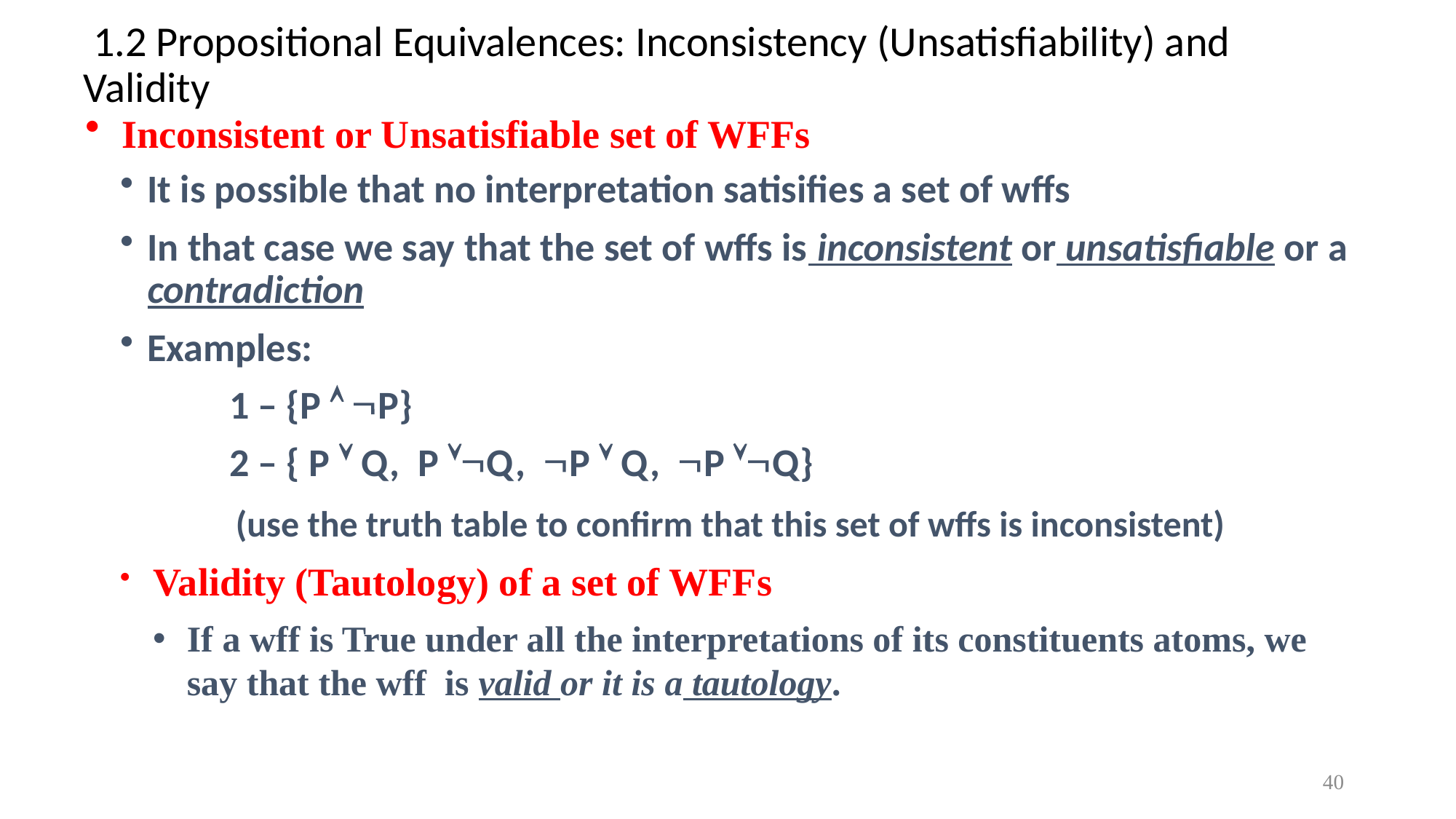

# 1.2 Propositional Equivalences: Inconsistency (Unsatisfiability) and Validity
 Inconsistent or Unsatisfiable set of WFFs

It is possible that no interpretation satisifies a set of wffs
In that case we say that the set of wffs is inconsistent or unsatisfiable or a contradiction
Examples:
	1 – {P ∧ ¬P}
	2 – { P ∨ Q,  P ∨¬Q,  ¬P ∨ Q,  ¬P ∨¬Q}
            (use the truth table to confirm that this set of wffs is inconsistent)
 Validity (Tautology) of a set of WFFs

If a wff is True under all the interpretations of its constituents atoms, we say that the wff  is valid or it is a tautology.

40